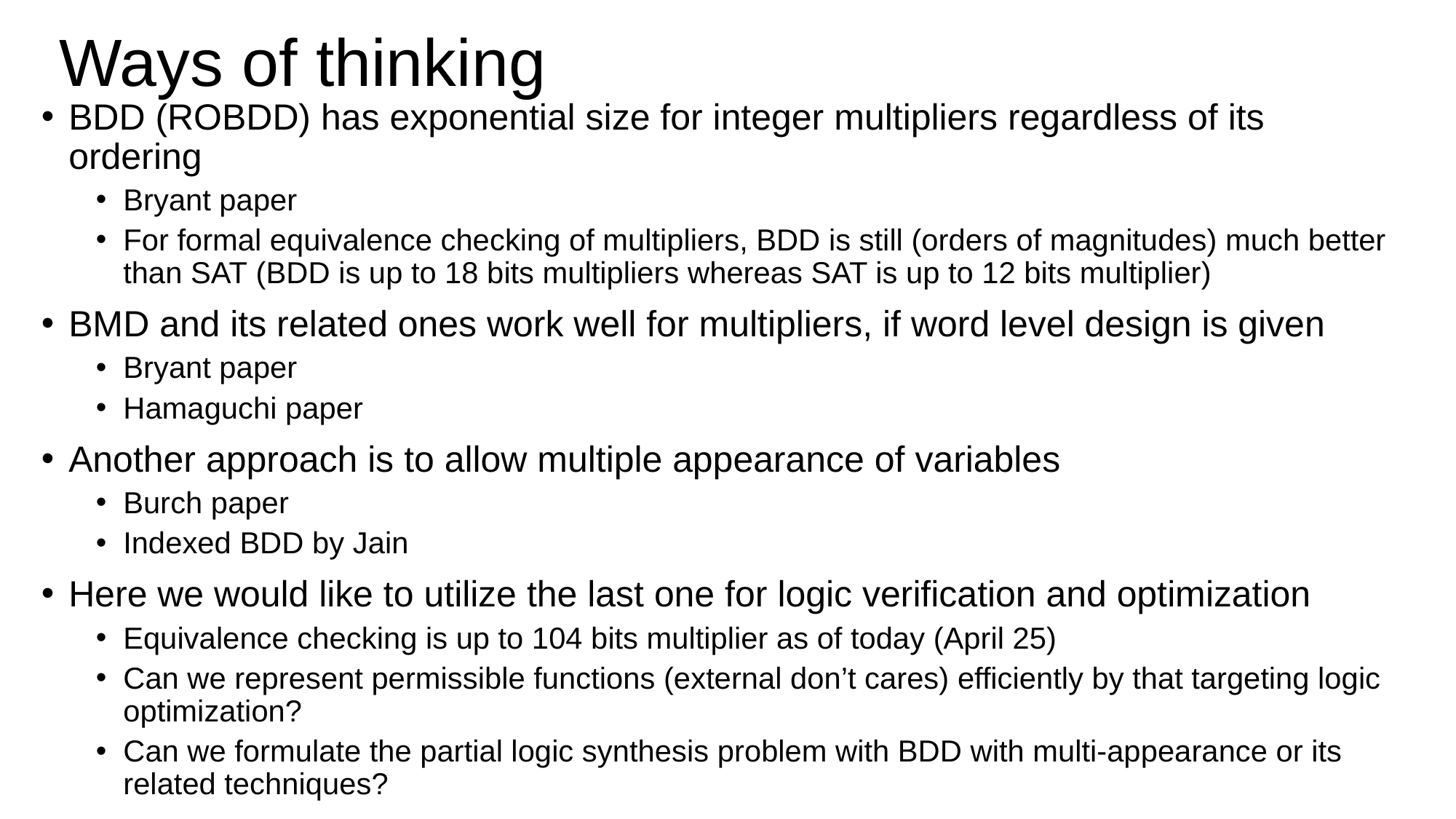

# Ways of thinking
BDD (ROBDD) has exponential size for integer multipliers regardless of its ordering
Bryant paper
For formal equivalence checking of multipliers, BDD is still (orders of magnitudes) much better than SAT (BDD is up to 18 bits multipliers whereas SAT is up to 12 bits multiplier)
BMD and its related ones work well for multipliers, if word level design is given
Bryant paper
Hamaguchi paper
Another approach is to allow multiple appearance of variables
Burch paper
Indexed BDD by Jain
Here we would like to utilize the last one for logic verification and optimization
Equivalence checking is up to 104 bits multiplier as of today (April 25)
Can we represent permissible functions (external don’t cares) efficiently by that targeting logic optimization?
Can we formulate the partial logic synthesis problem with BDD with multi-appearance or its related techniques?